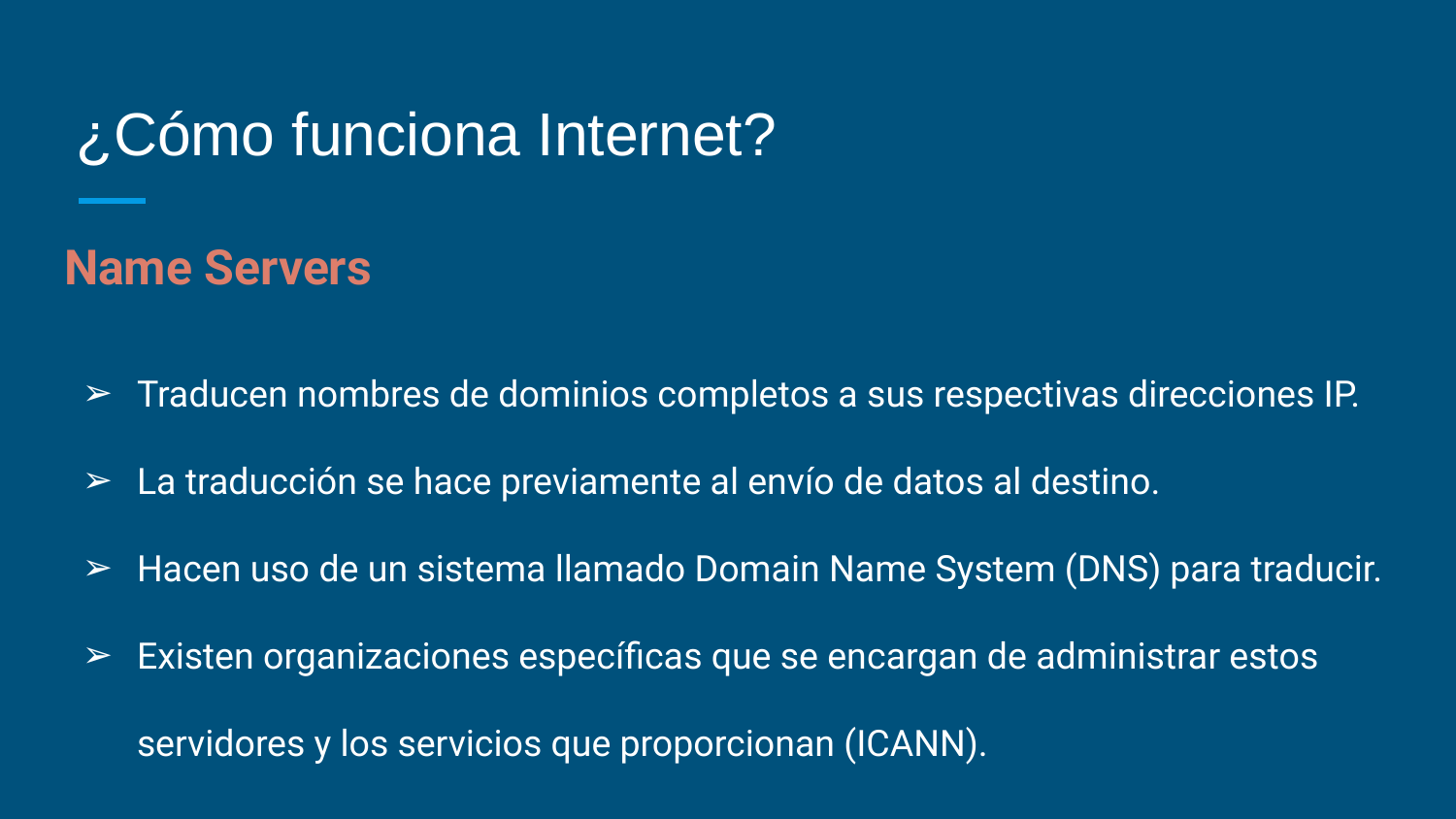

# ¿Cómo funciona Internet?
Name Servers
Traducen nombres de dominios completos a sus respectivas direcciones IP.
La traducción se hace previamente al envío de datos al destino.
Hacen uso de un sistema llamado Domain Name System (DNS) para traducir.
Existen organizaciones específicas que se encargan de administrar estos servidores y los servicios que proporcionan (ICANN).